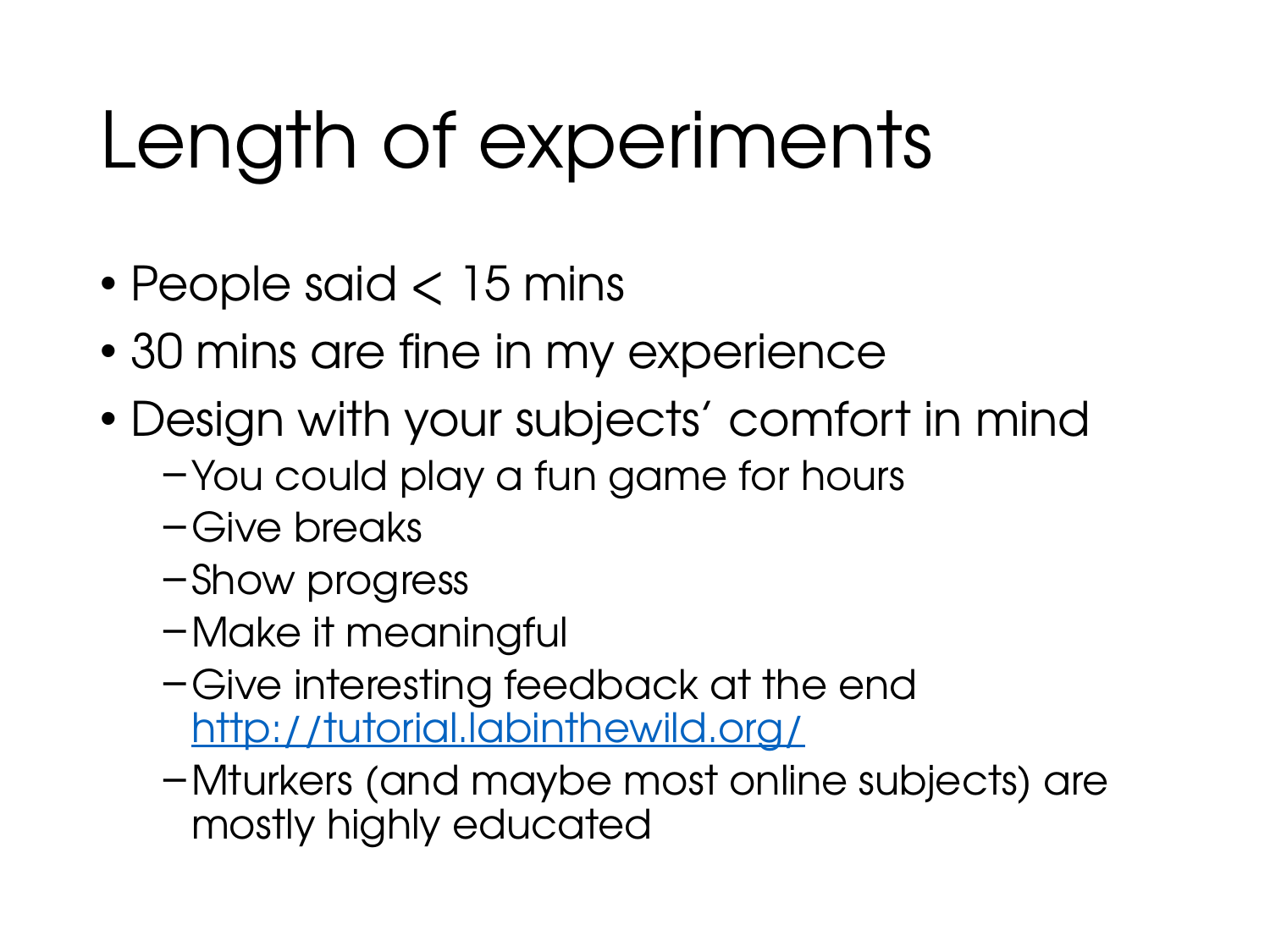

# Length of experiments
People said < 15 mins
30 mins are fine in my experience
Design with your subjects’ comfort in mind
You could play a fun game for hours
Give breaks
Show progress
Make it meaningful
Give interesting feedback at the end
http://tutorial.labinthewild.org/
Mturkers (and maybe most online subjects) are mostly highly educated